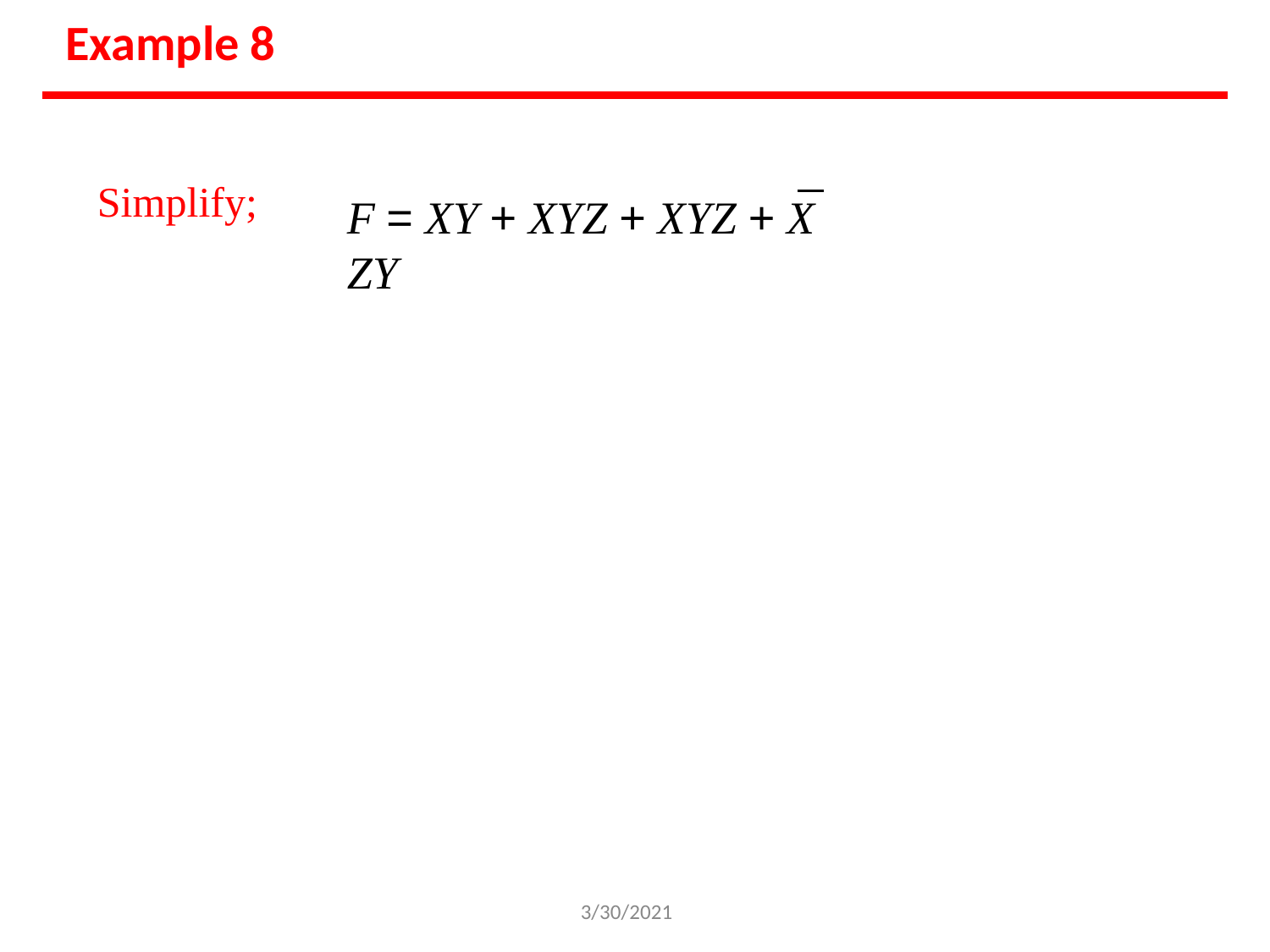

# Example 8

Simplify;
F = XY + XYZ + XYZ + X ZY

3/30/2021